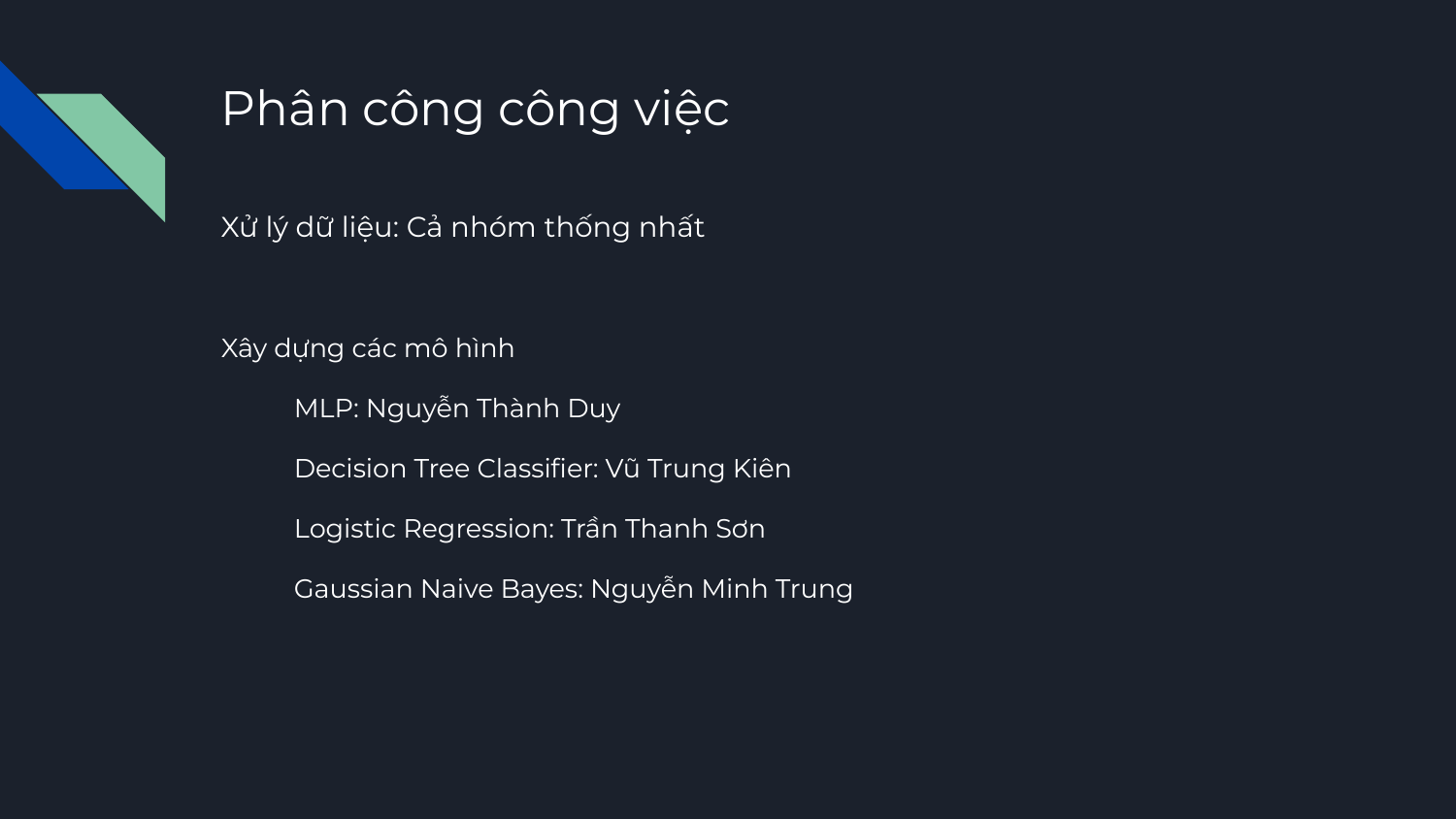

# Phân công công việc
Xử lý dữ liệu: Cả nhóm thống nhất
Xây dựng các mô hình
MLP: Nguyễn Thành Duy
Decision Tree Classifier: Vũ Trung Kiên
Logistic Regression: Trần Thanh Sơn
Gaussian Naive Bayes: Nguyễn Minh Trung